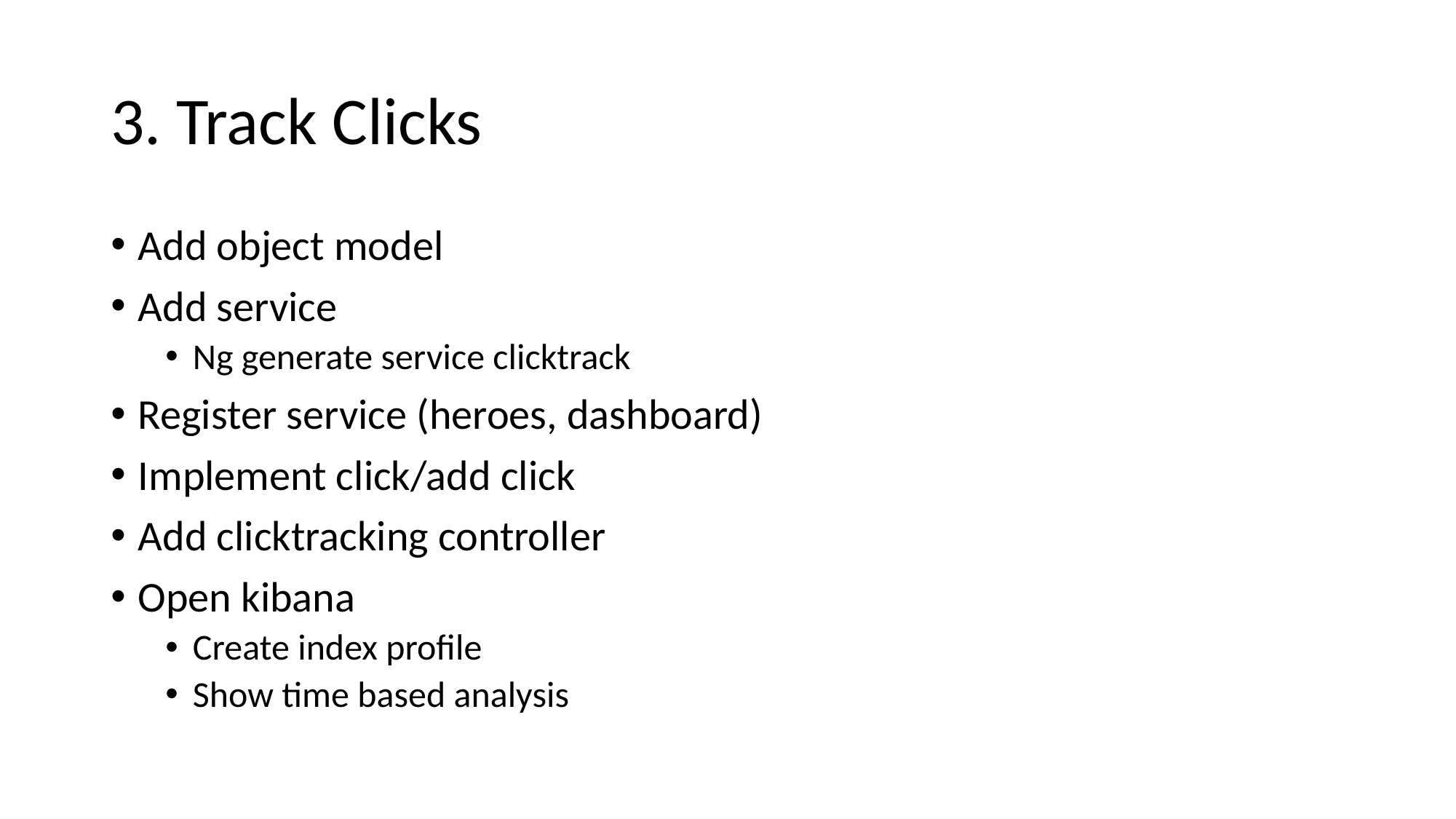

# 3. Track Clicks
Add object model
Add service
Ng generate service clicktrack
Register service (heroes, dashboard)
Implement click/add click
Add clicktracking controller
Open kibana
Create index profile
Show time based analysis